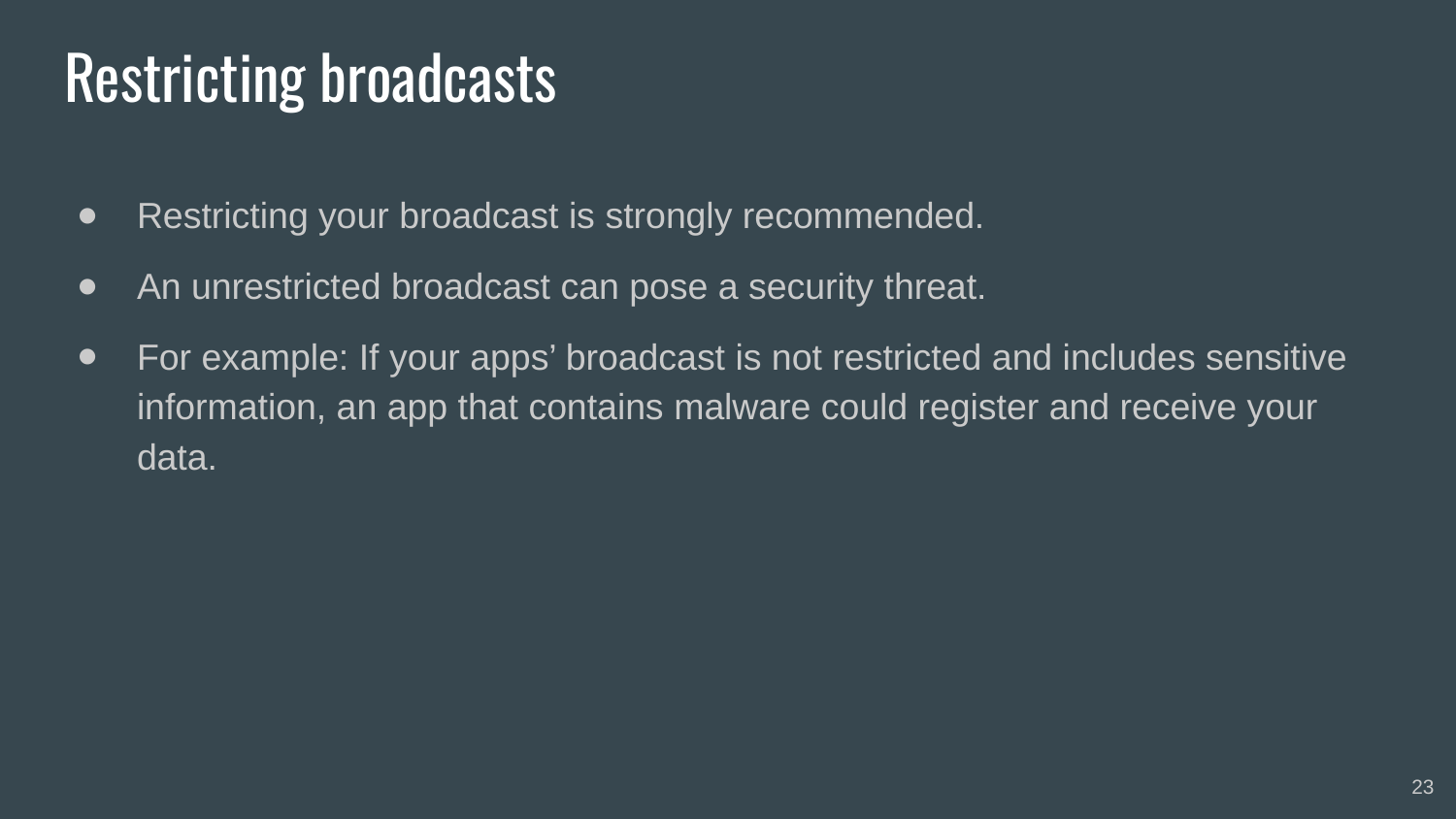

# Restricting broadcasts
Restricting your broadcast is strongly recommended.
An unrestricted broadcast can pose a security threat.
For example: If your apps’ broadcast is not restricted and includes sensitive information, an app that contains malware could register and receive your data.

23